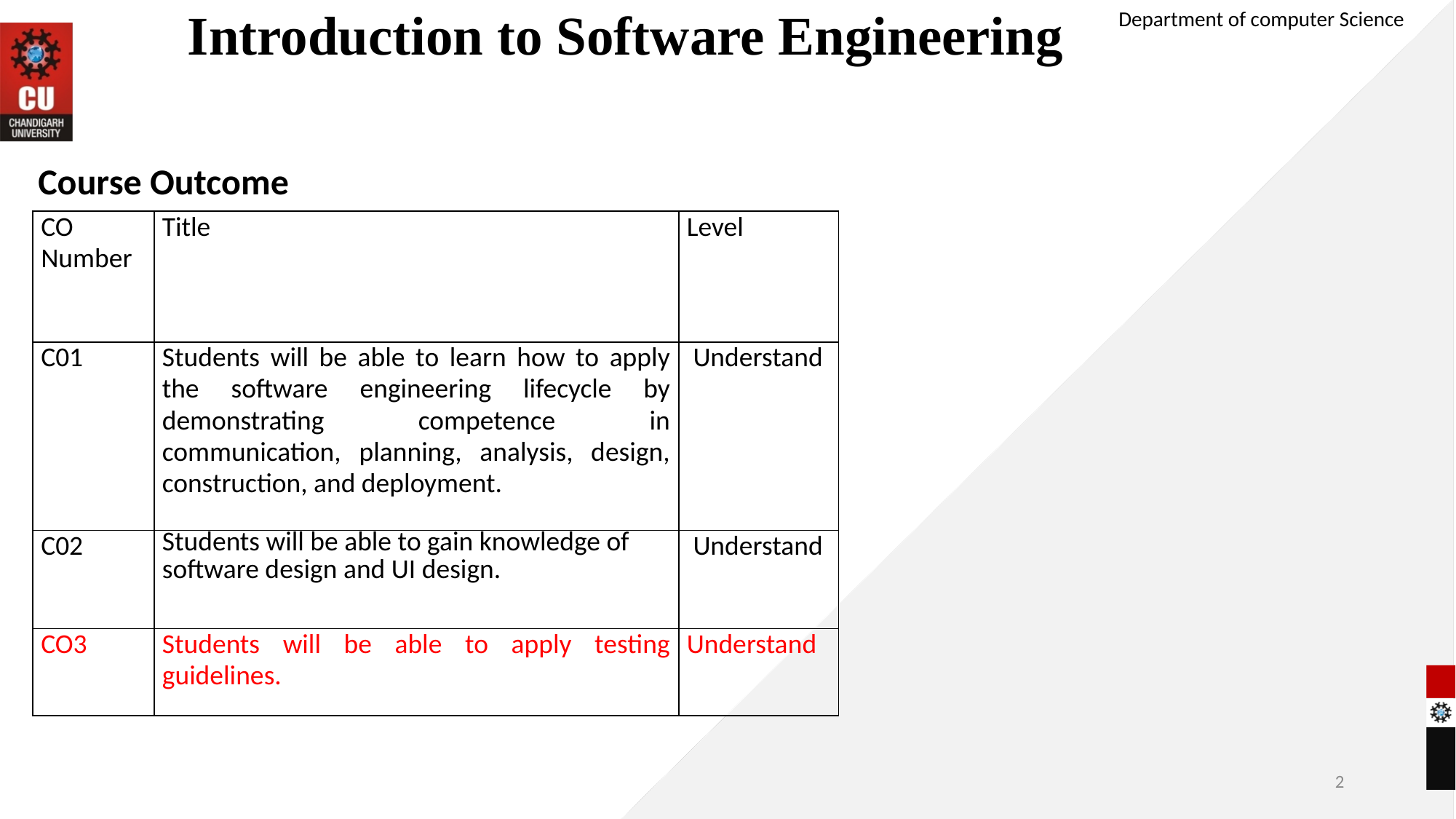

# Introduction to Software Engineering
Department of computer Science
Course Outcome
| CO Number | Title | Level |
| --- | --- | --- |
| C01 | Students will be able to learn how to apply the software engineering lifecycle by demonstrating competence in communication, planning, analysis, design, construction, and deployment. | Understand |
| C02 | Students will be able to gain knowledge of software design and UI design. | Understand |
| CO3 | Students will be able to apply testing guidelines. | Understand |
2